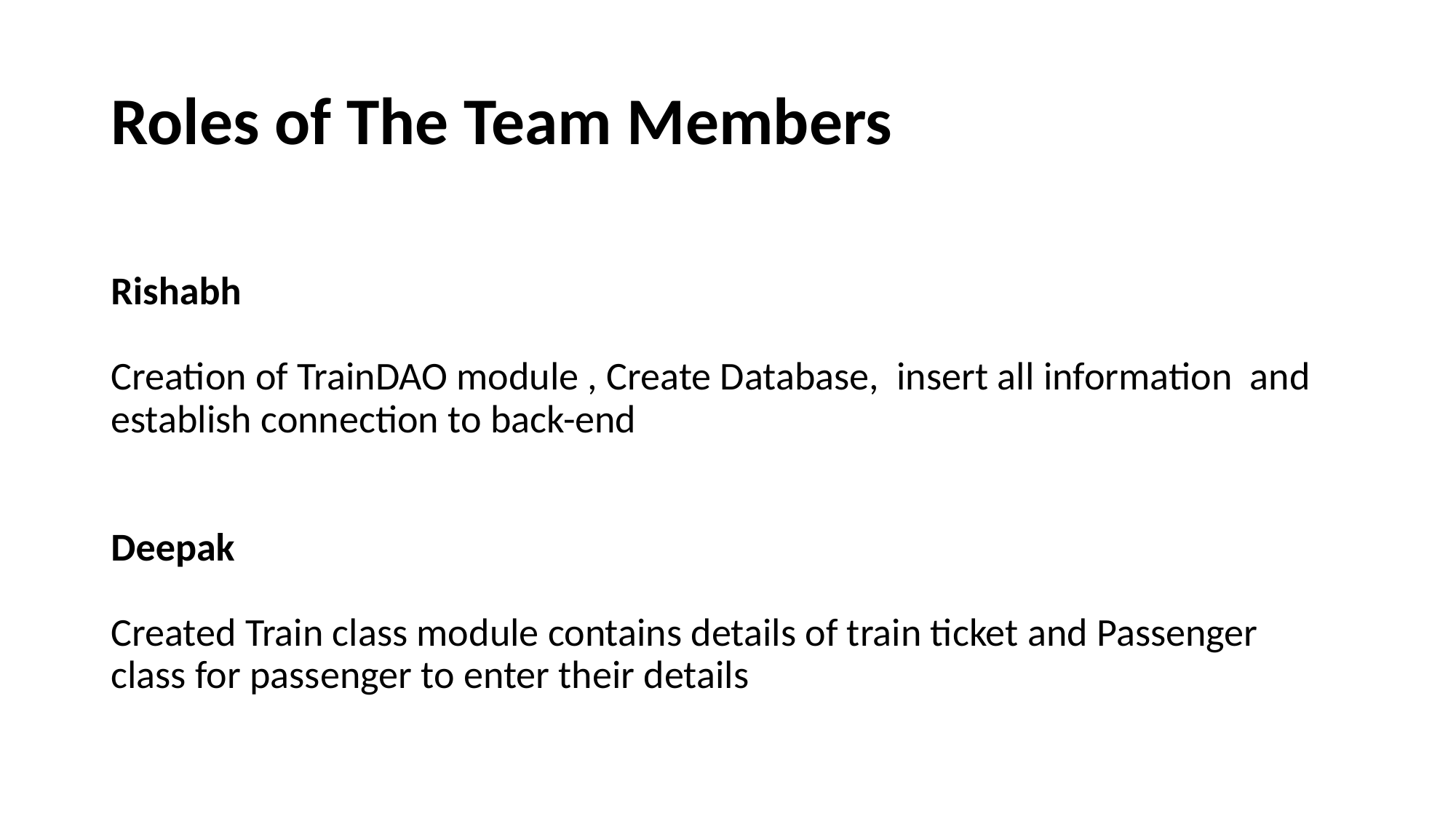

# Roles of The Team Members

Rishabh

Creation of TrainDAO module , Create Database,  insert all information  and establish connection to back-end

Deepak

Created Train class module contains details of train ticket and Passenger class for passenger to enter their details